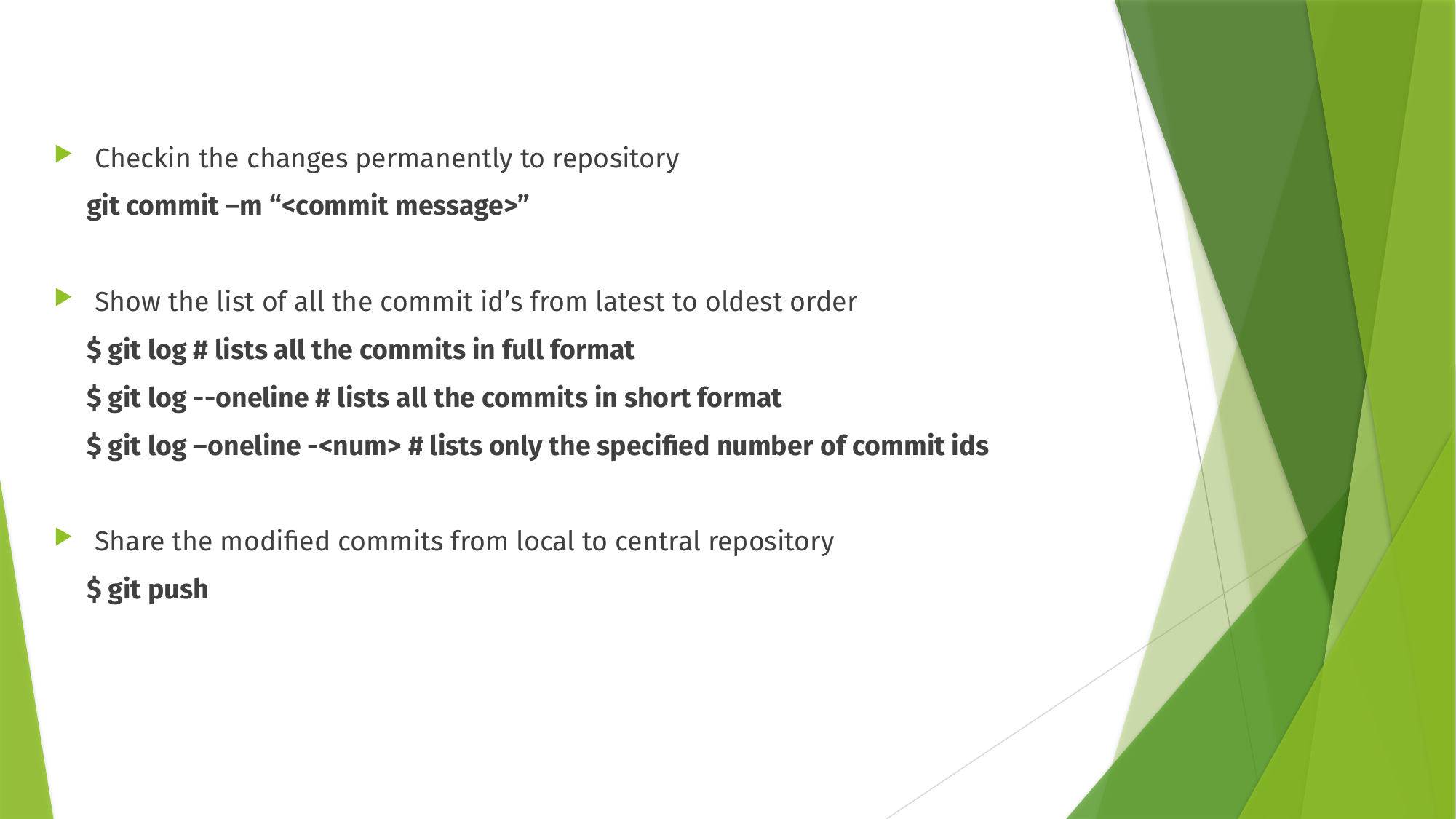

Checkin the changes permanently to repository
     git commit –m “<commit message>”

Show the list of all the commit id’s from latest to oldest order
     $ git log # lists all the commits in full format
     $ git log --oneline # lists all the commits in short format
     $ git log –oneline -<num> # lists only the specified number of commit ids

Share the modified commits from local to central repository
     $ git push